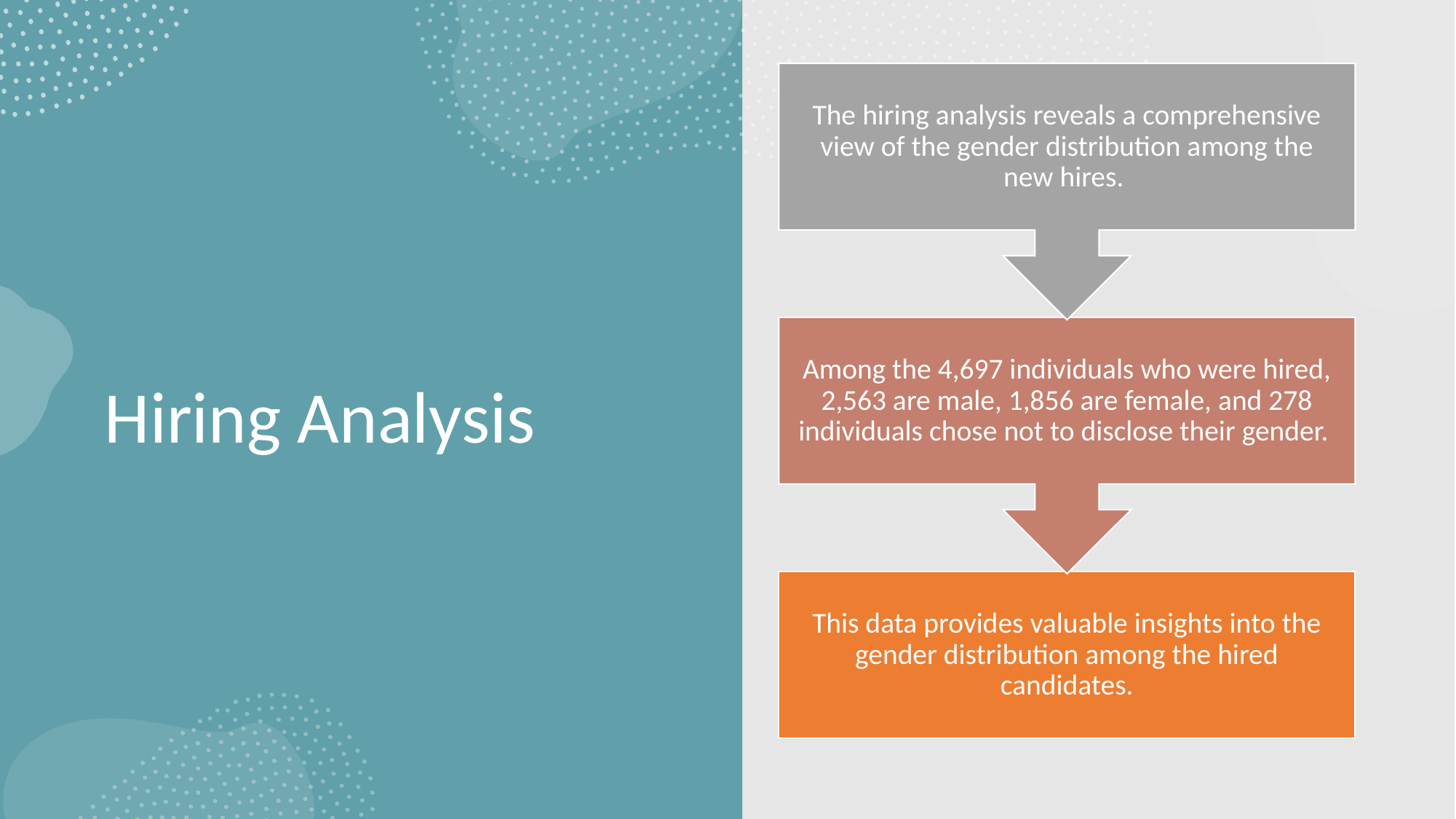

The hiring analysis reveals a comprehensive view of the gender distribution among the new hires.

Among the 4,697 individuals who were hired, 2,563 are male, 1,856 are female, and 278 individuals chose not to disclose their gender.

This data provides valuable insights into the gender distribution among the hired candidates.
# Hiring Analysis